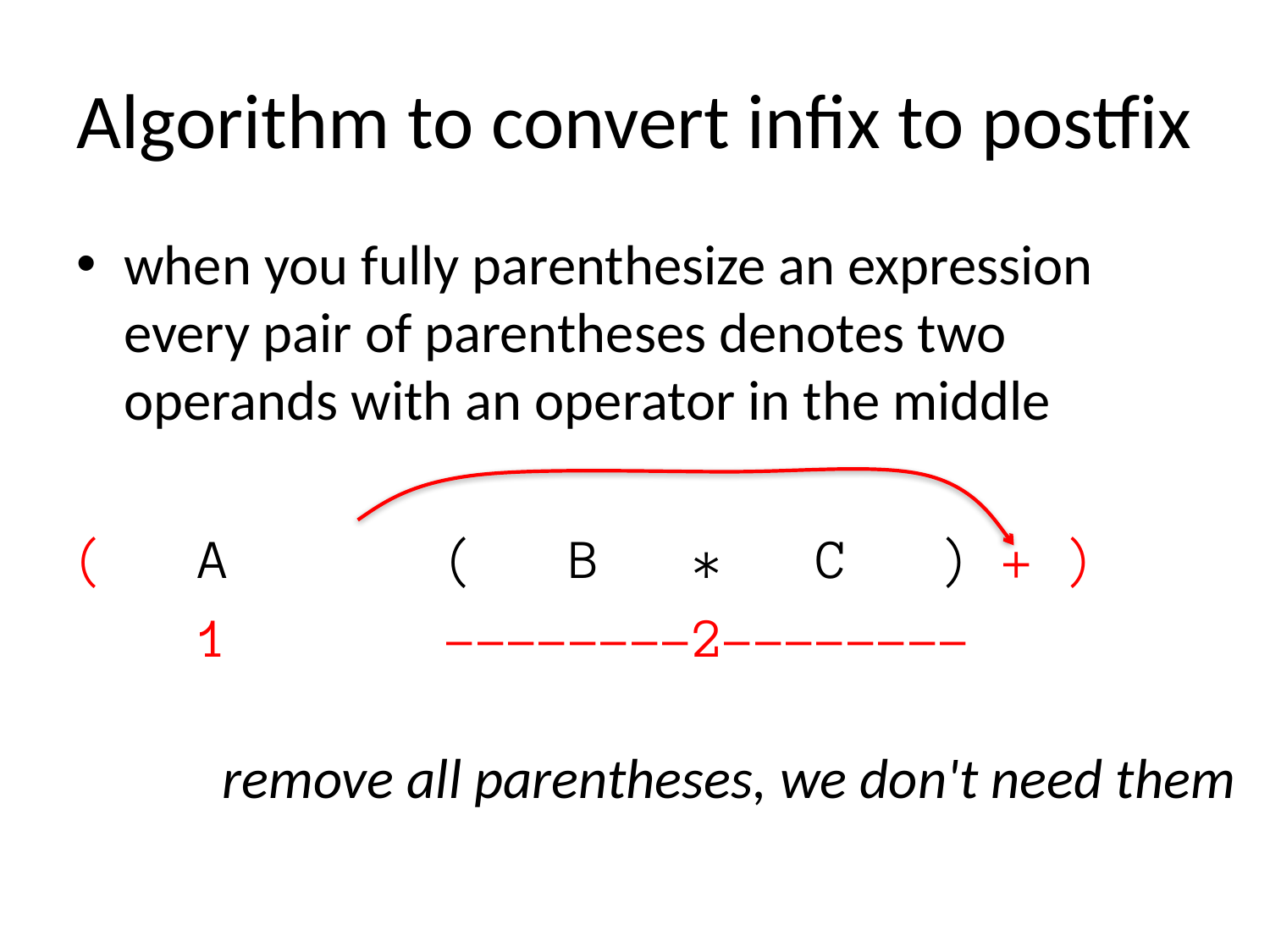

# Algorithm to convert infix to postfix
when you fully parenthesize an expression every pair of parentheses denotes two operands with an operator in the middle

(   A       (   B   *   C   ) + )
    1       --------2--------

remove all parentheses, we don't need them